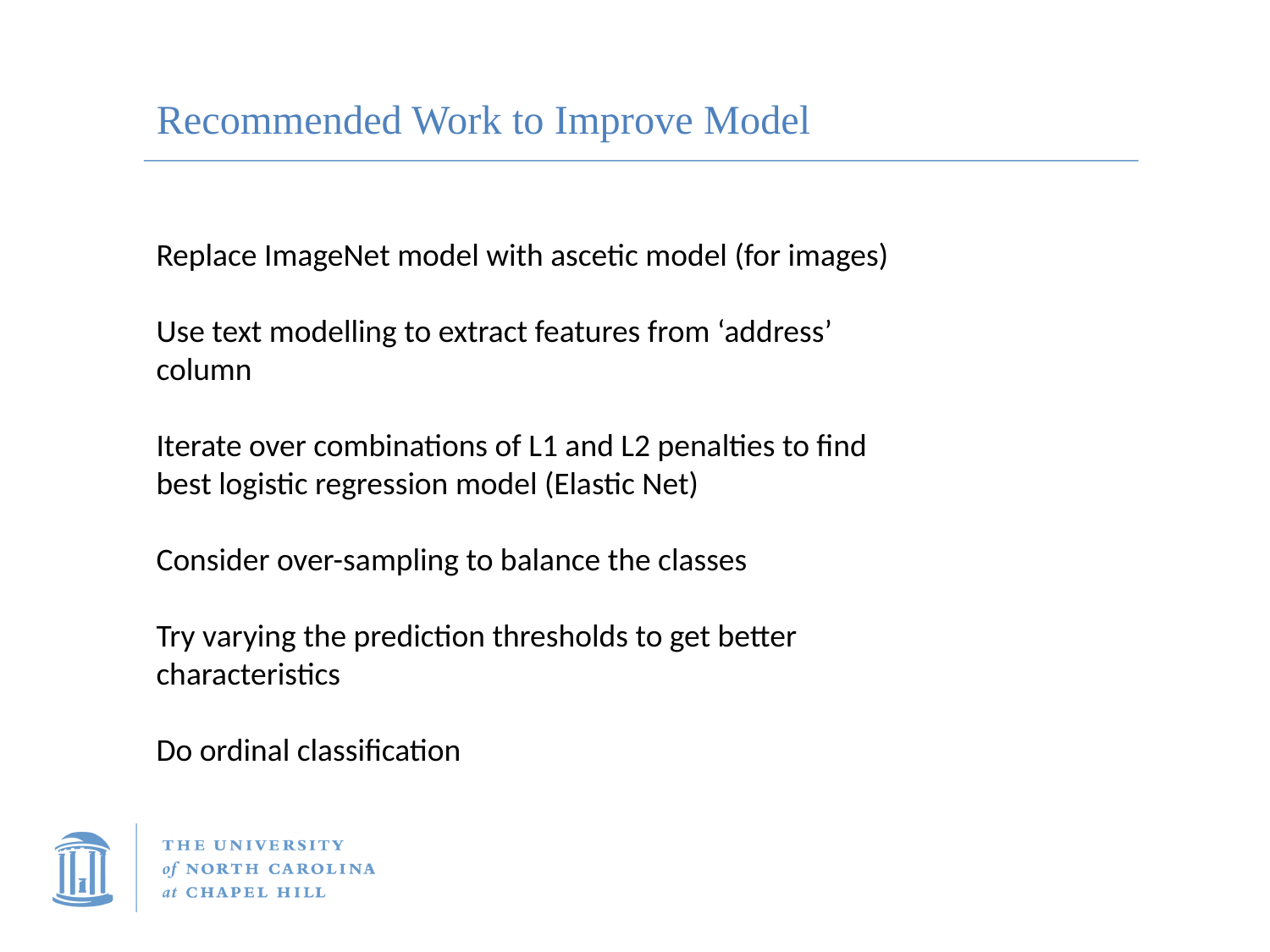

# Recommended Work to Improve Model
Replace ImageNet model with ascetic model (for images)

Use text modelling to extract features from ‘address’ column

Iterate over combinations of L1 and L2 penalties to find best logistic regression model (Elastic Net)

Consider over-sampling to balance the classes

Try varying the prediction thresholds to get better characteristics

Do ordinal classification